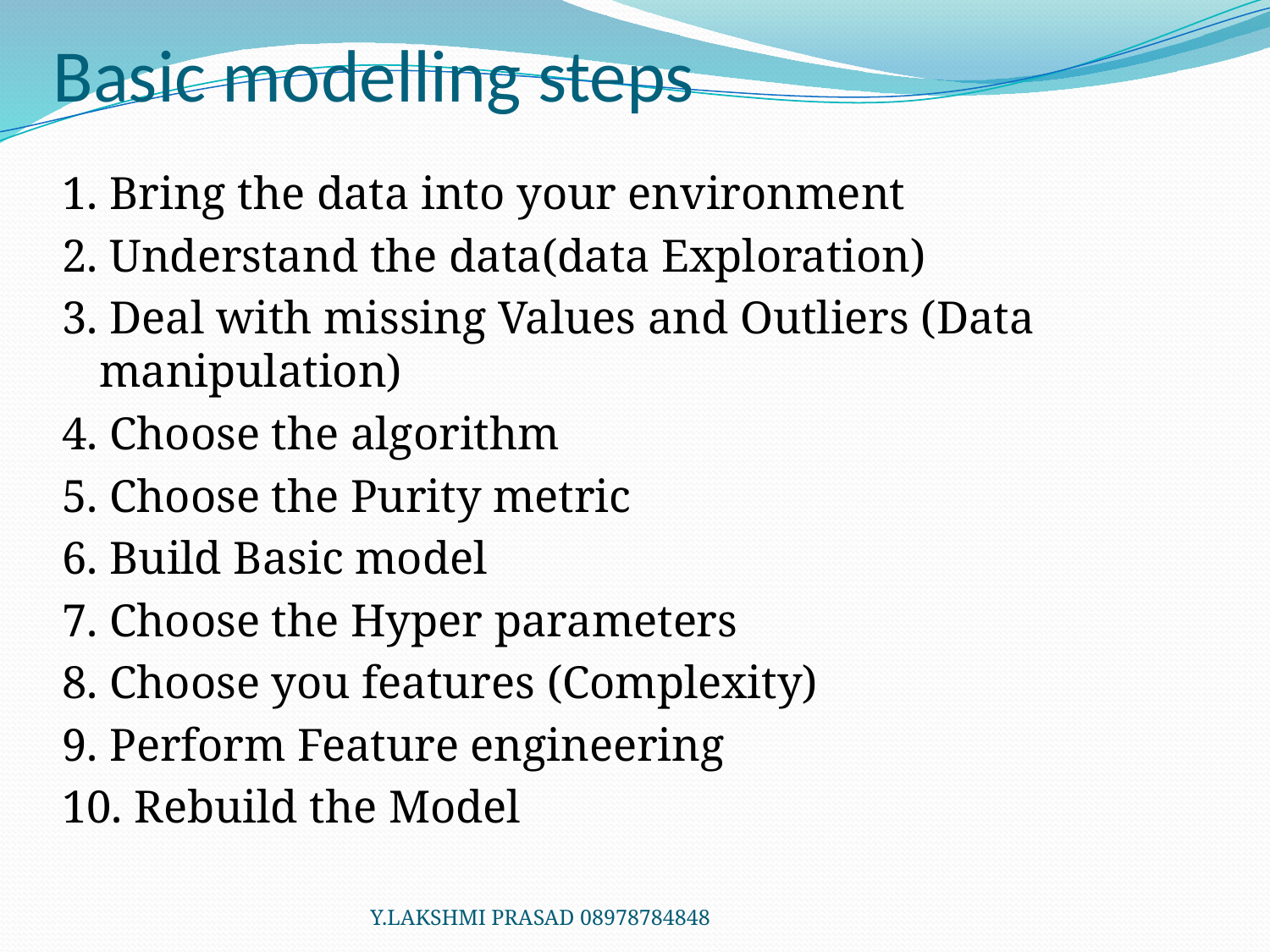

# Basic modelling steps
1. Bring the data into your environment
2. Understand the data(data Exploration)
3. Deal with missing Values and Outliers (Data manipulation)
4. Choose the algorithm
5. Choose the Purity metric
6. Build Basic model
7. Choose the Hyper parameters
8. Choose you features (Complexity)
9. Perform Feature engineering
10. Rebuild the Model
Y.LAKSHMI PRASAD 08978784848